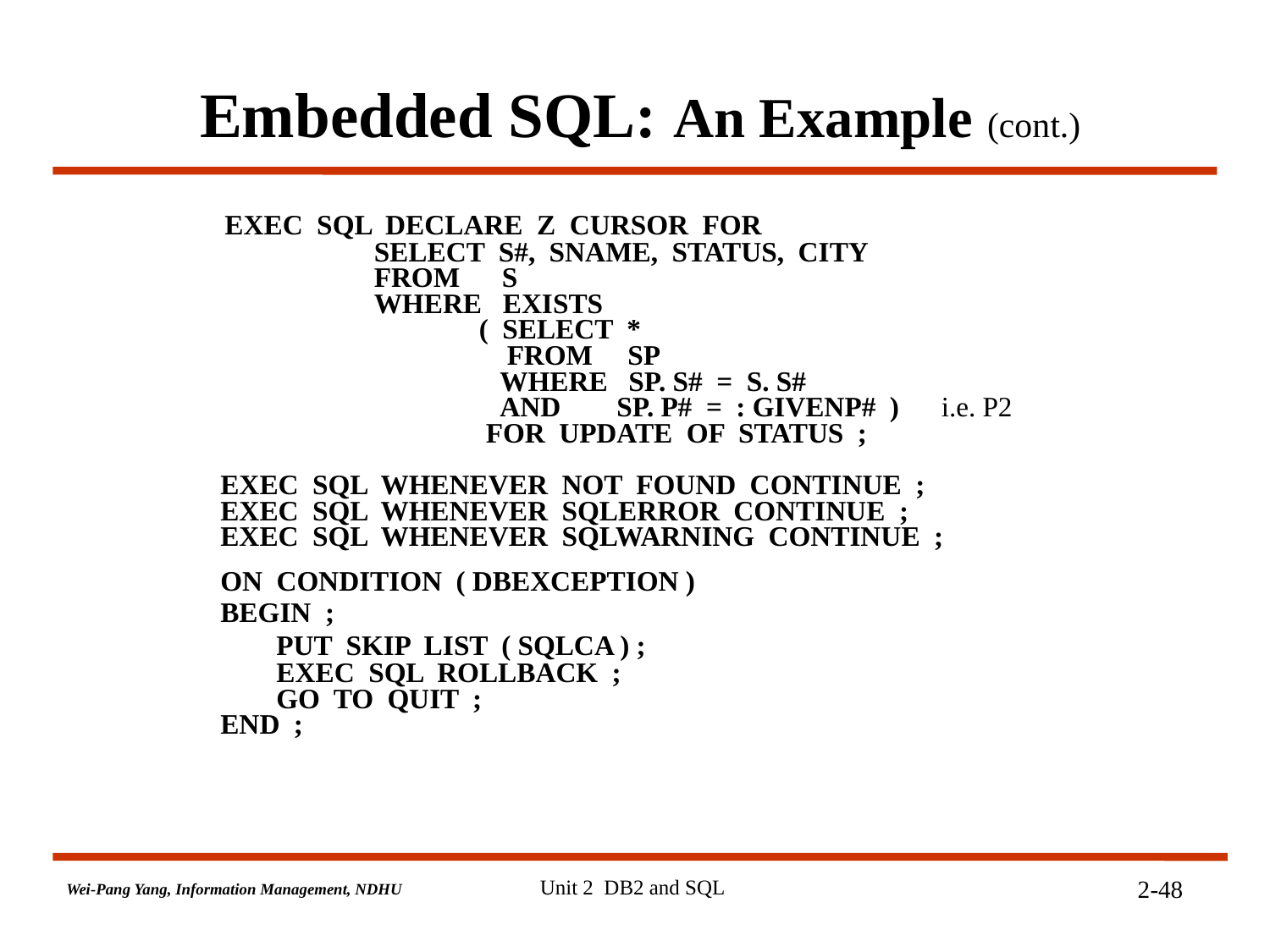

# Embedded SQL: An Example (cont.)

    EXEC  SQL  DECLARE  Z  CURSOR  FOR
                          SELECT  S#,  SNAME,  STATUS,  CITY
                          FROM      S
                          WHERE   EXISTS
                                         (  SELECT  *
                                             FROM     SP
                                            WHERE   SP. S#  =  S. S#
                                            AND        SP. P#  =  : GIVENP#  )      i.e. P2
                                          FOR  UPDATE  OF  STATUS  ;

    EXEC  SQL  WHENEVER  NOT  FOUND  CONTINUE  ;
    EXEC  SQL  WHENEVER  SQLERROR  CONTINUE  ;
    EXEC  SQL  WHENEVER  SQLWARNING  CONTINUE  ;

    ON  CONDITION  ( DBEXCEPTION )
    BEGIN  ;
            PUT  SKIP  LIST  ( SQLCA ) ;
            EXEC  SQL  ROLLBACK  ;
            GO  TO  QUIT  ;
    END  ;

Unit 2  DB2 and SQL